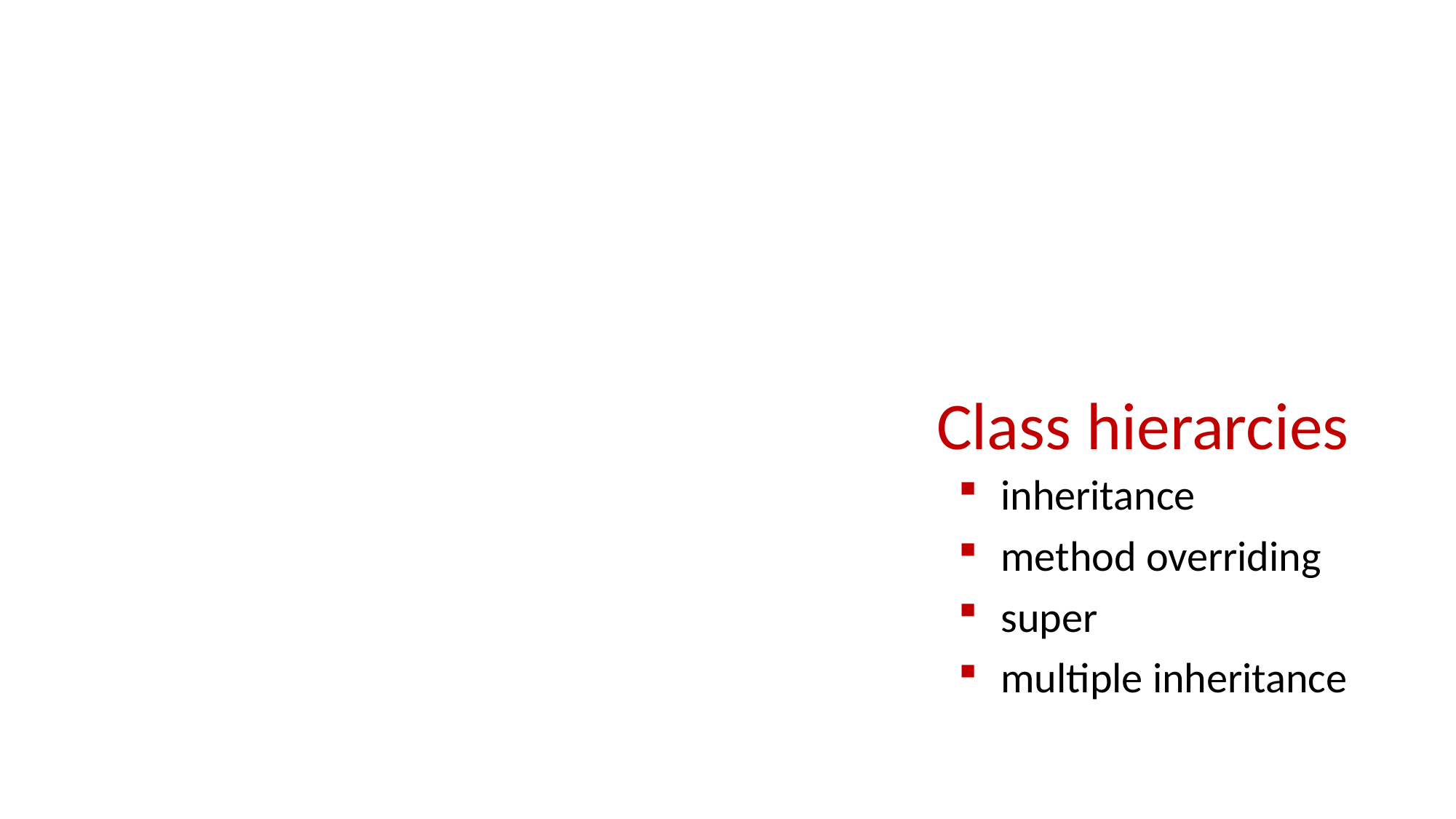

# Class hierarcies
inheritance
method overriding
super
multiple inheritance